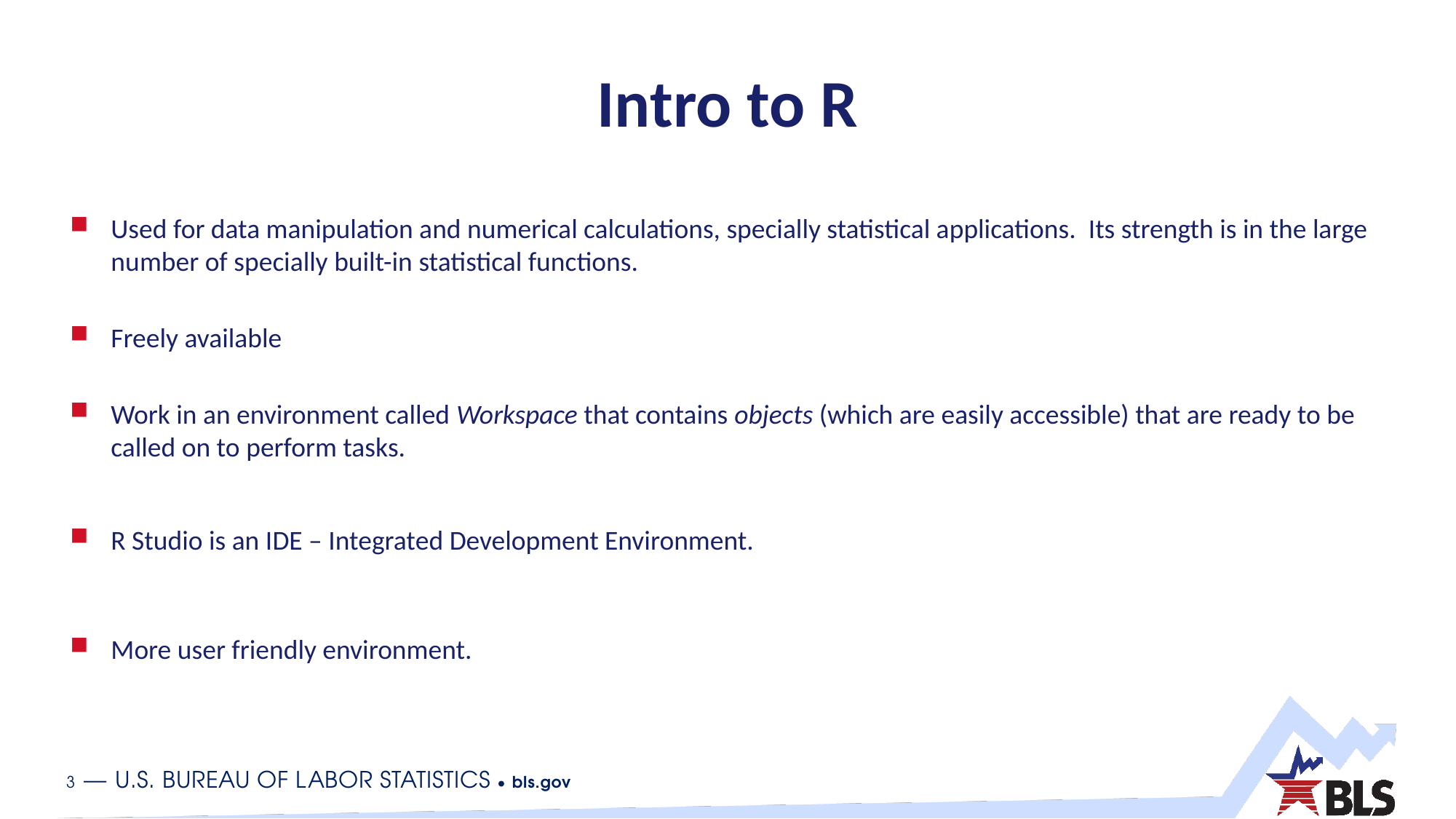

# Intro to R
Used for data manipulation and numerical calculations, specially statistical applications.  Its strength is in the large number of specially built-in statistical functions.

Freely available

Work in an environment called Workspace that contains objects (which are easily accessible) that are ready to be called on to perform tasks.

R Studio is an IDE – Integrated Development Environment.

More user friendly environment.